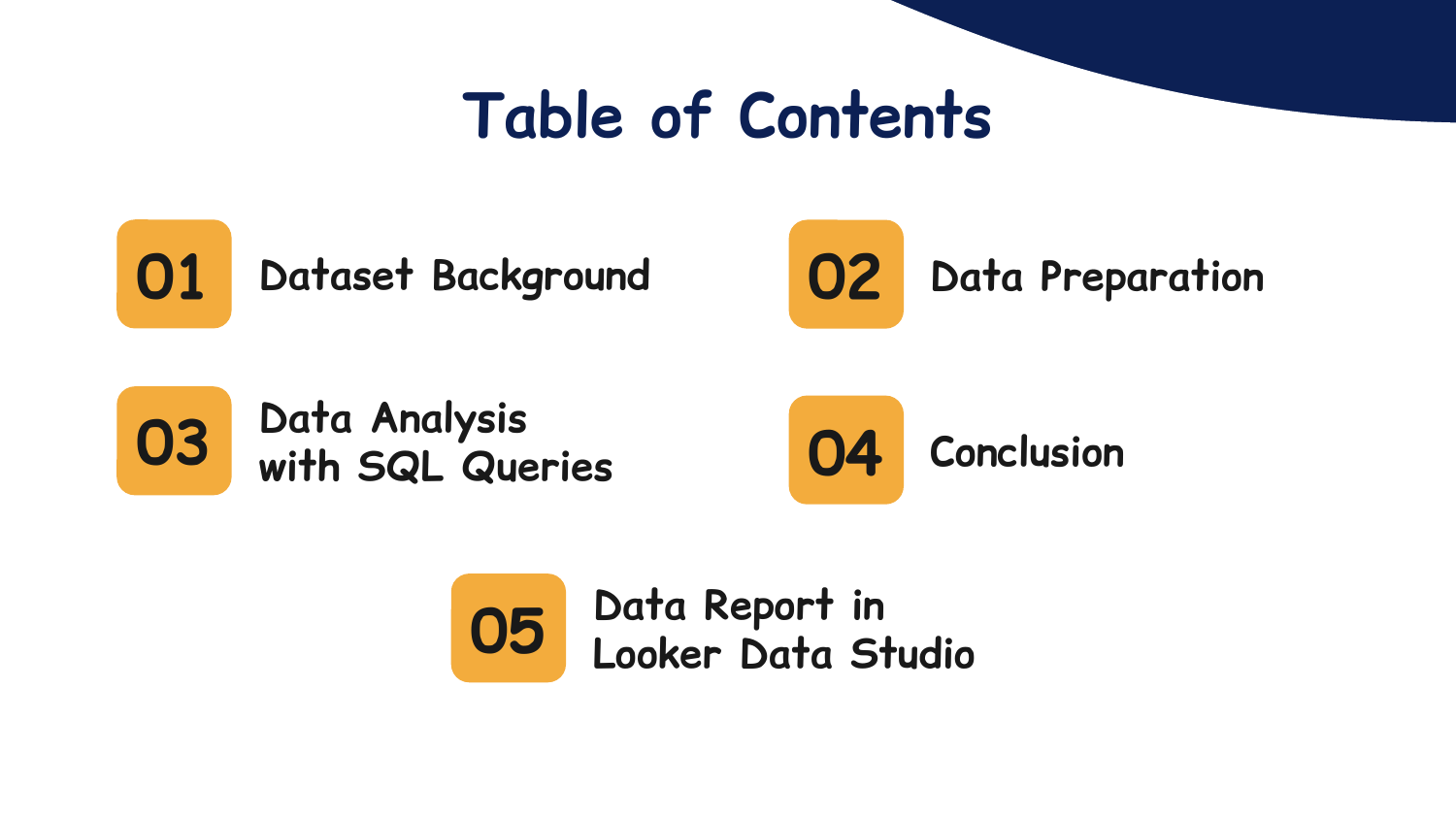

Table of Contents

# Dataset Background
02
01
Data Preparation
Data Analysis with SQL Queries

03
Conclusion
04

Data Report in Looker Data Studio
05